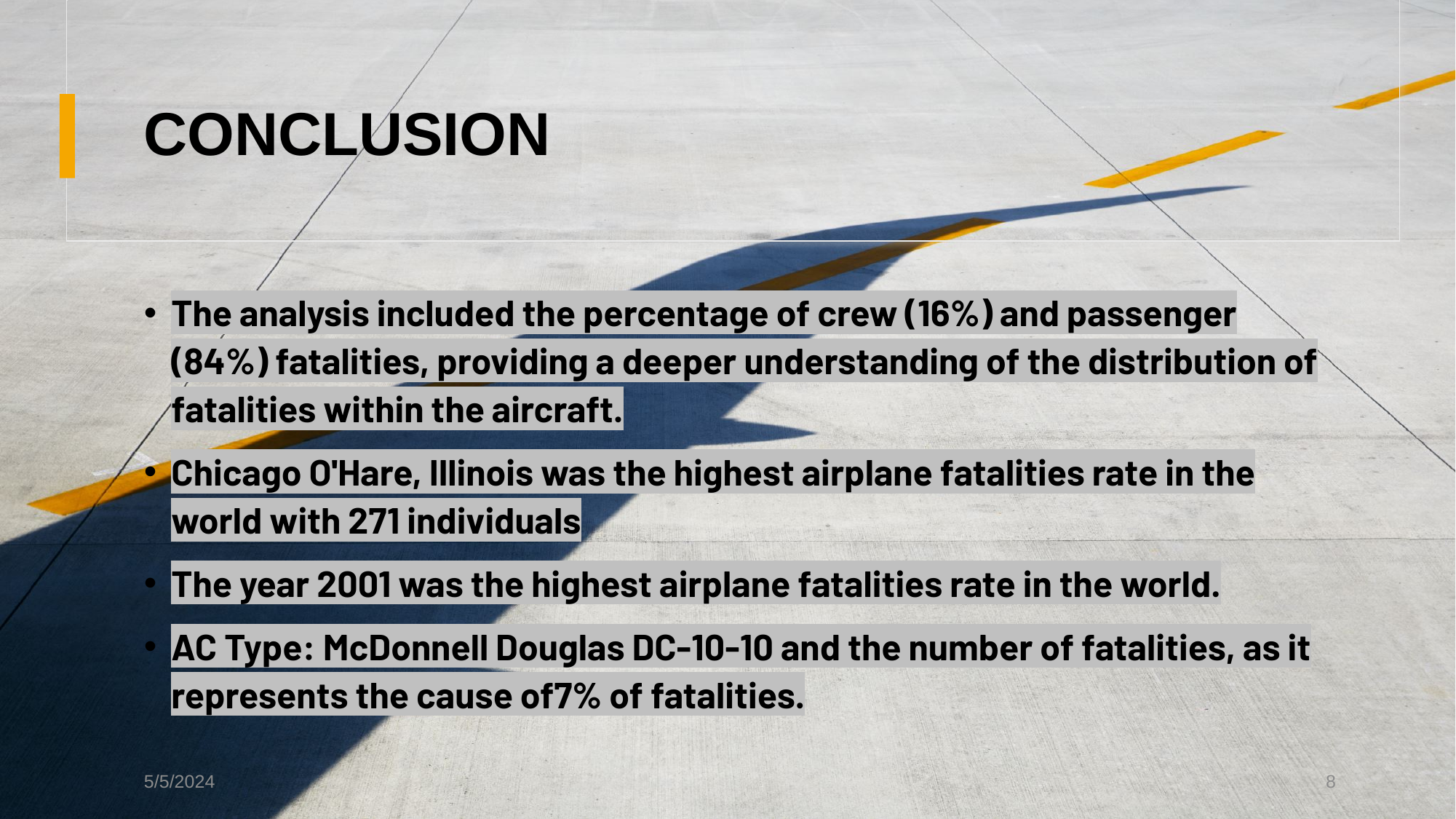

# CONCLUSION
The analysis included the percentage of crew (16%) and passenger (84%) fatalities, providing a deeper understanding of the distribution of fatalities within the aircraft.
Chicago O'Hare, Illinois was the highest airplane fatalities rate in the world with 271 individuals
The year 2001 was the highest airplane fatalities rate in the world.
AC Type: McDonnell Douglas DC-10-10 and the number of fatalities, as it represents the cause of7% of fatalities.

5/5/2024

8